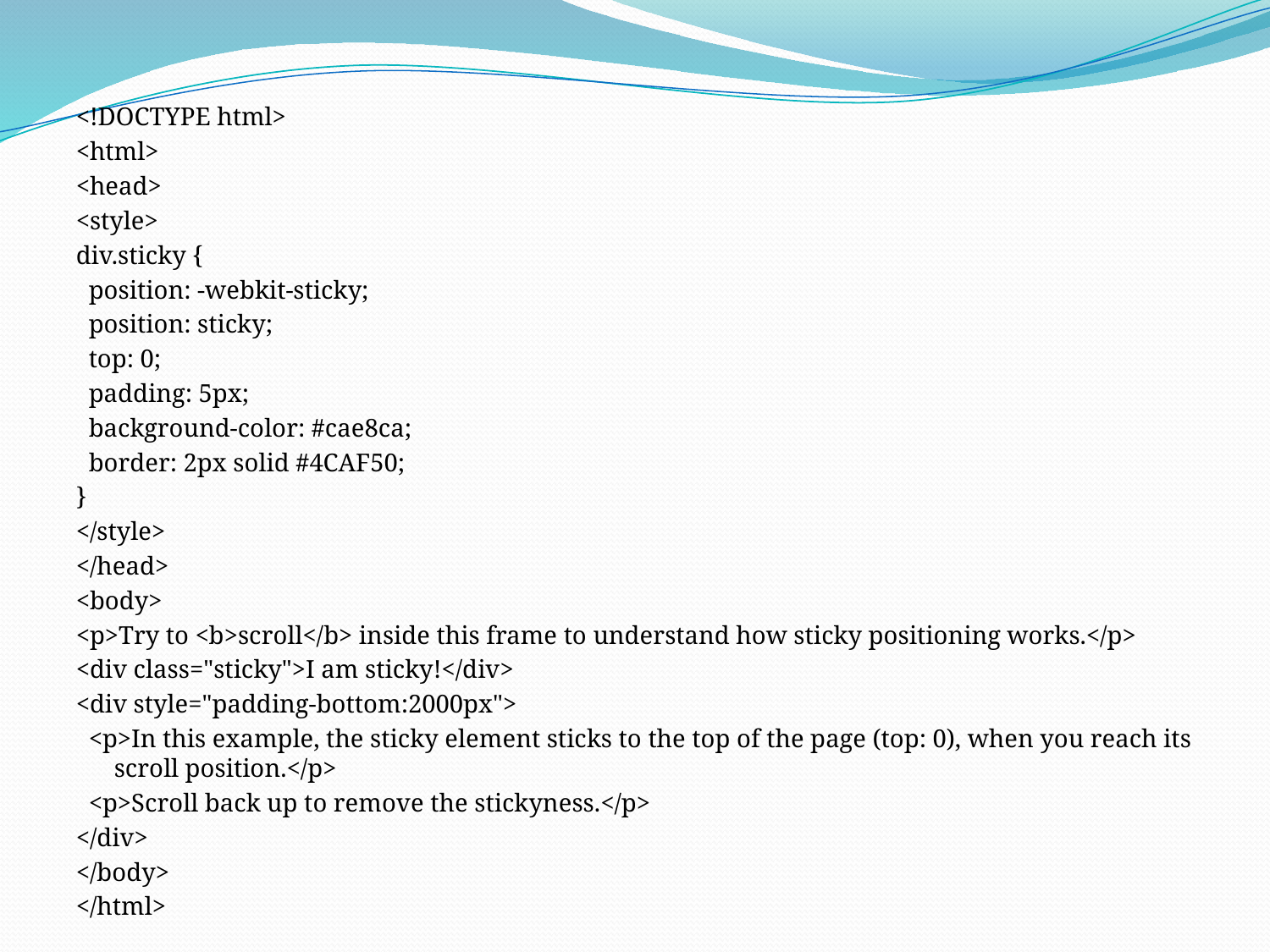

<!DOCTYPE html>
<html>
<head>
<style>
div.sticky {
  position: -webkit-sticky;
  position: sticky;
  top: 0;
  padding: 5px;
  background-color: #cae8ca;
  border: 2px solid #4CAF50;
}
</style>
</head>
<body>
<p>Try to <b>scroll</b> inside this frame to understand how sticky positioning works.</p>
<div class="sticky">I am sticky!</div>
<div style="padding-bottom:2000px">
  <p>In this example, the sticky element sticks to the top of the page (top: 0), when you reach its scroll position.</p>
  <p>Scroll back up to remove the stickyness.</p>
</div>
</body>
</html>